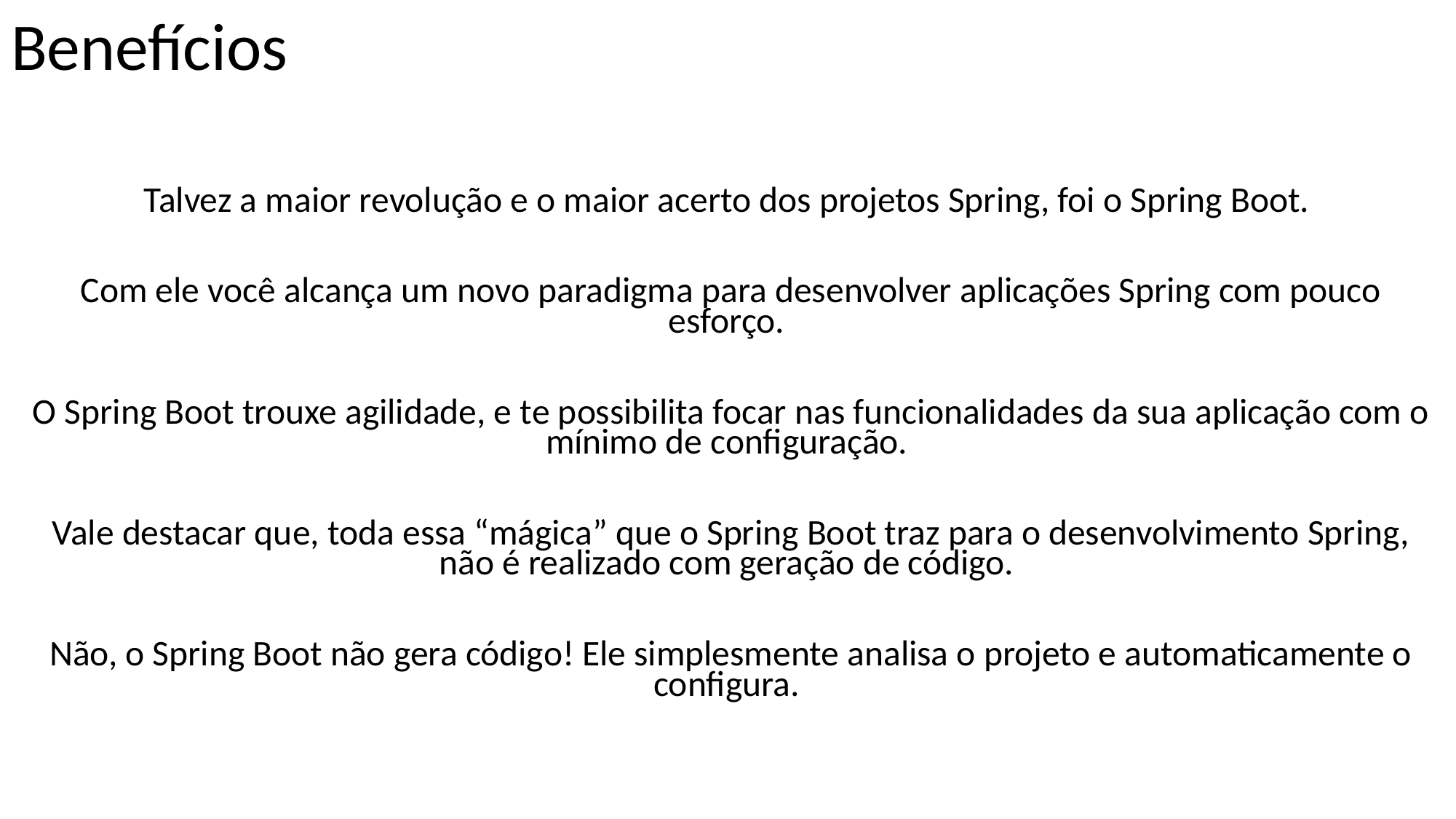

# Benefícios
Talvez a maior revolução e o maior acerto dos projetos Spring, foi o Spring Boot.

Com ele você alcança um novo paradigma para desenvolver aplicações Spring com pouco esforço.

O Spring Boot trouxe agilidade, e te possibilita focar nas funcionalidades da sua aplicação com o mínimo de configuração.

Vale destacar que, toda essa “mágica” que o Spring Boot traz para o desenvolvimento Spring, não é realizado com geração de código.

Não, o Spring Boot não gera código! Ele simplesmente analisa o projeto e automaticamente o configura.